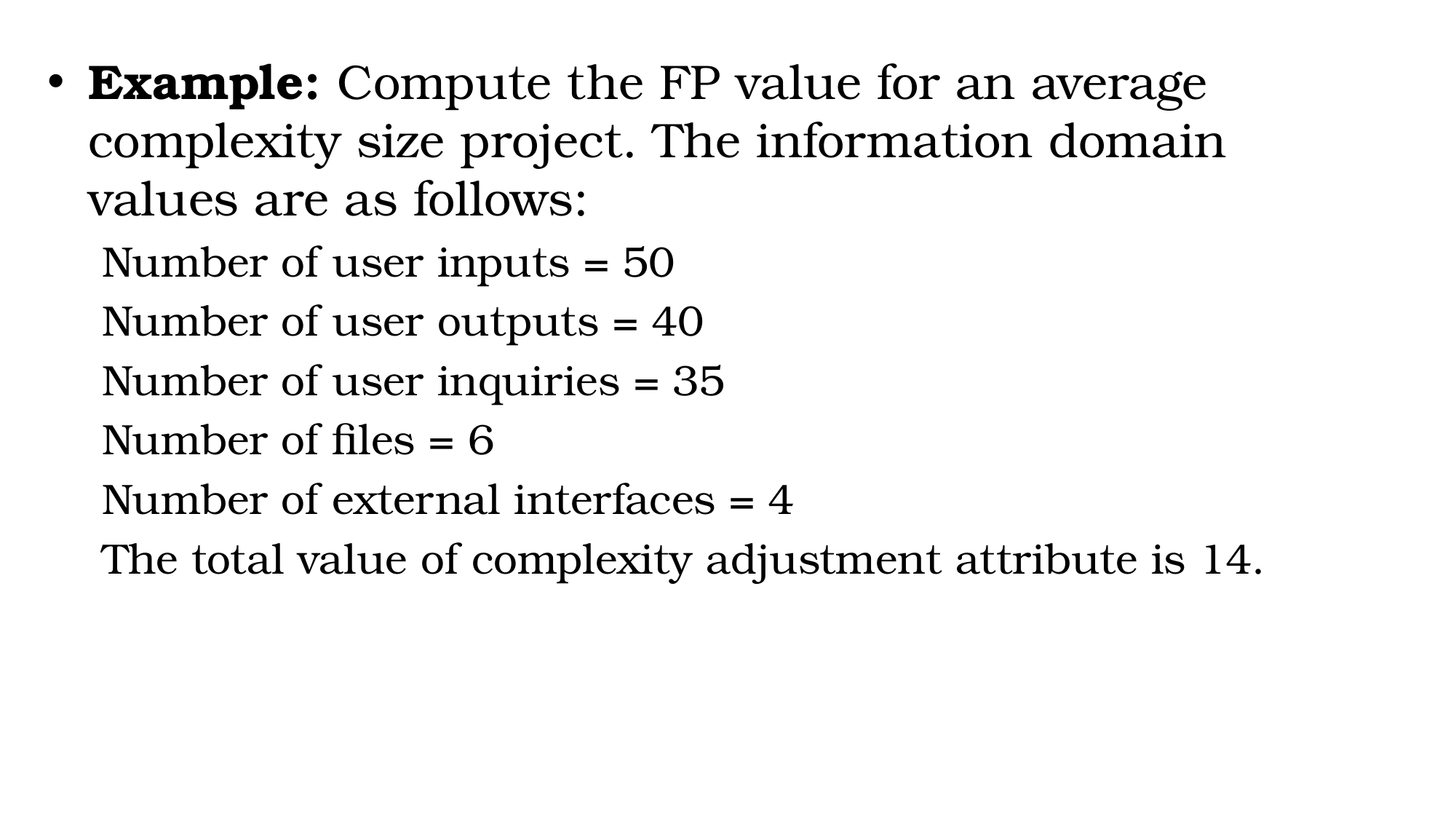

Example: Compute the FP value for an average complexity size project. The information domain values are as follows:
Number of user inputs = 50
Number of user outputs = 40
Number of user inquiries = 35
Number of files = 6
Number of external interfaces = 4
The total value of complexity adjustment attribute is 14.